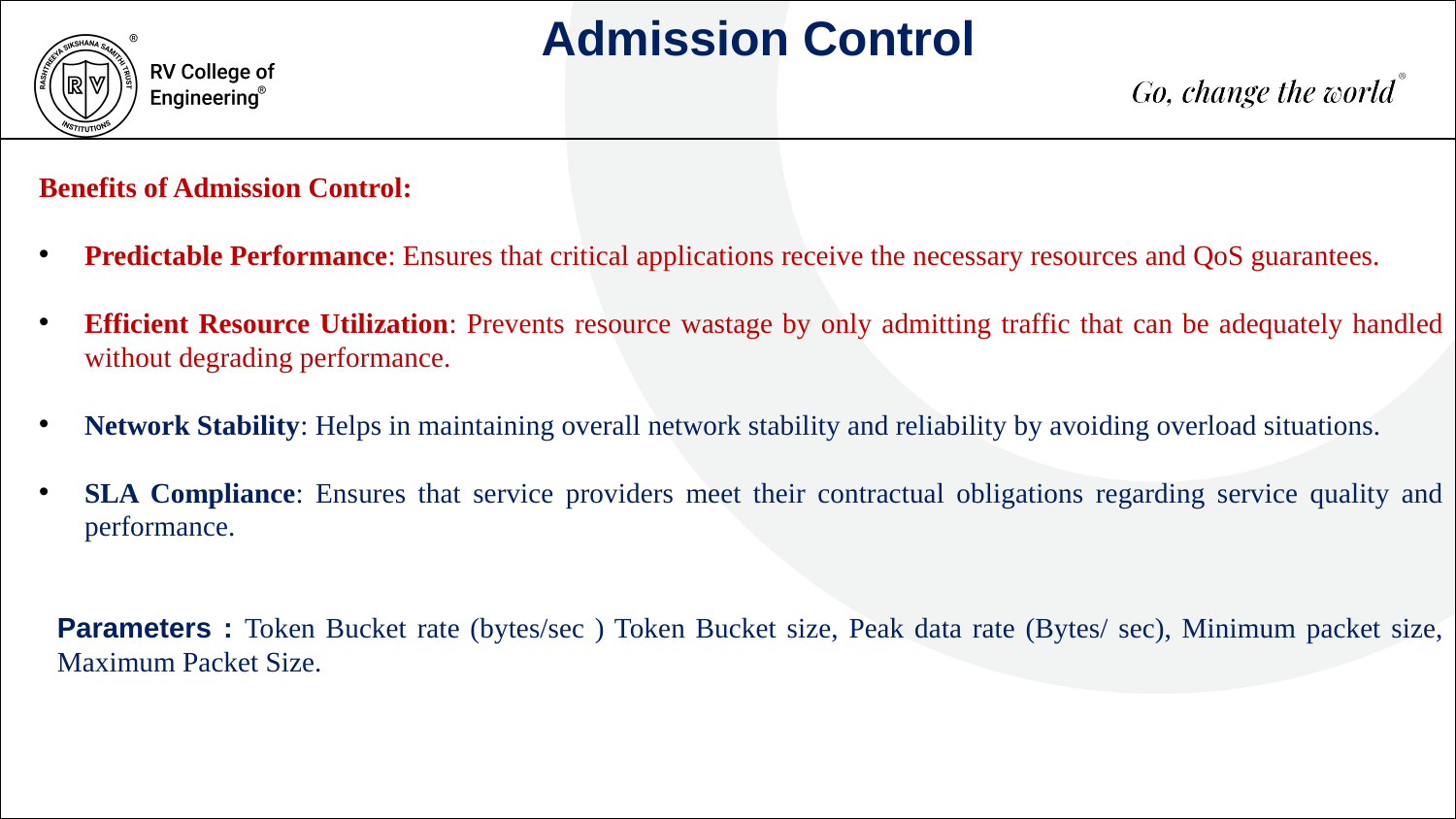

Admission Control

Benefits of Admission Control:

Predictable Performance: Ensures that critical applications receive the necessary resources and QoS guarantees.

Efficient Resource Utilization: Prevents resource wastage by only admitting traffic that can be adequately handled without degrading performance.

Network Stability: Helps in maintaining overall network stability and reliability by avoiding overload situations.

SLA Compliance: Ensures that service providers meet their contractual obligations regarding service quality and performance.

Parameters : Token Bucket rate (bytes/sec ) Token Bucket size, Peak data rate (Bytes/ sec), Minimum packet size, Maximum Packet Size.

500